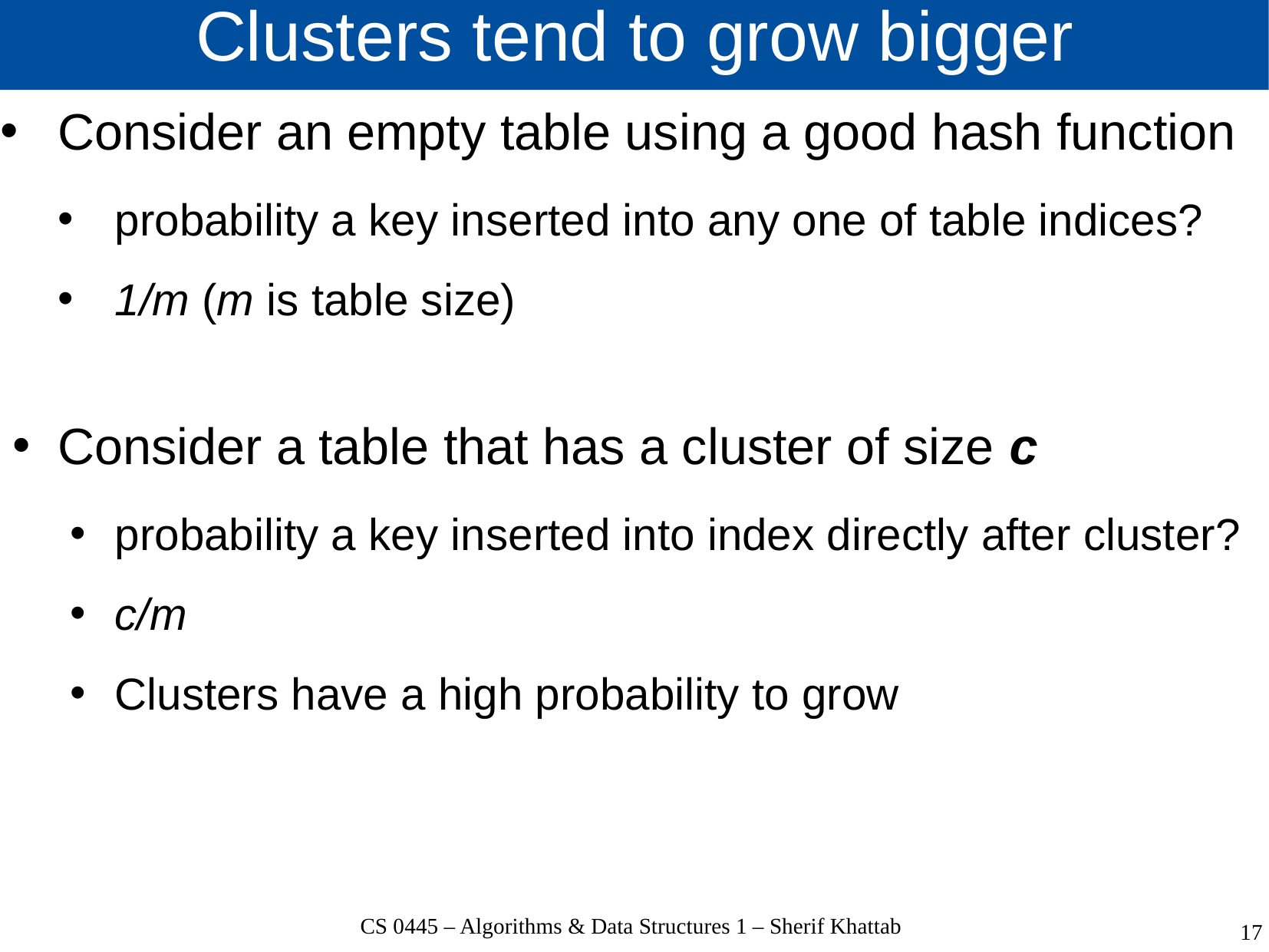

# Clusters tend to grow bigger
Consider an empty table using a good hash function
probability a key inserted into any one of table indices?
1/m (m is table size)
Consider a table that has a cluster of size c
probability a key inserted into index directly after cluster?
c/m
Clusters have a high probability to grow

CS 0445 – Algorithms & Data Structures 1 – Sherif Khattab
17